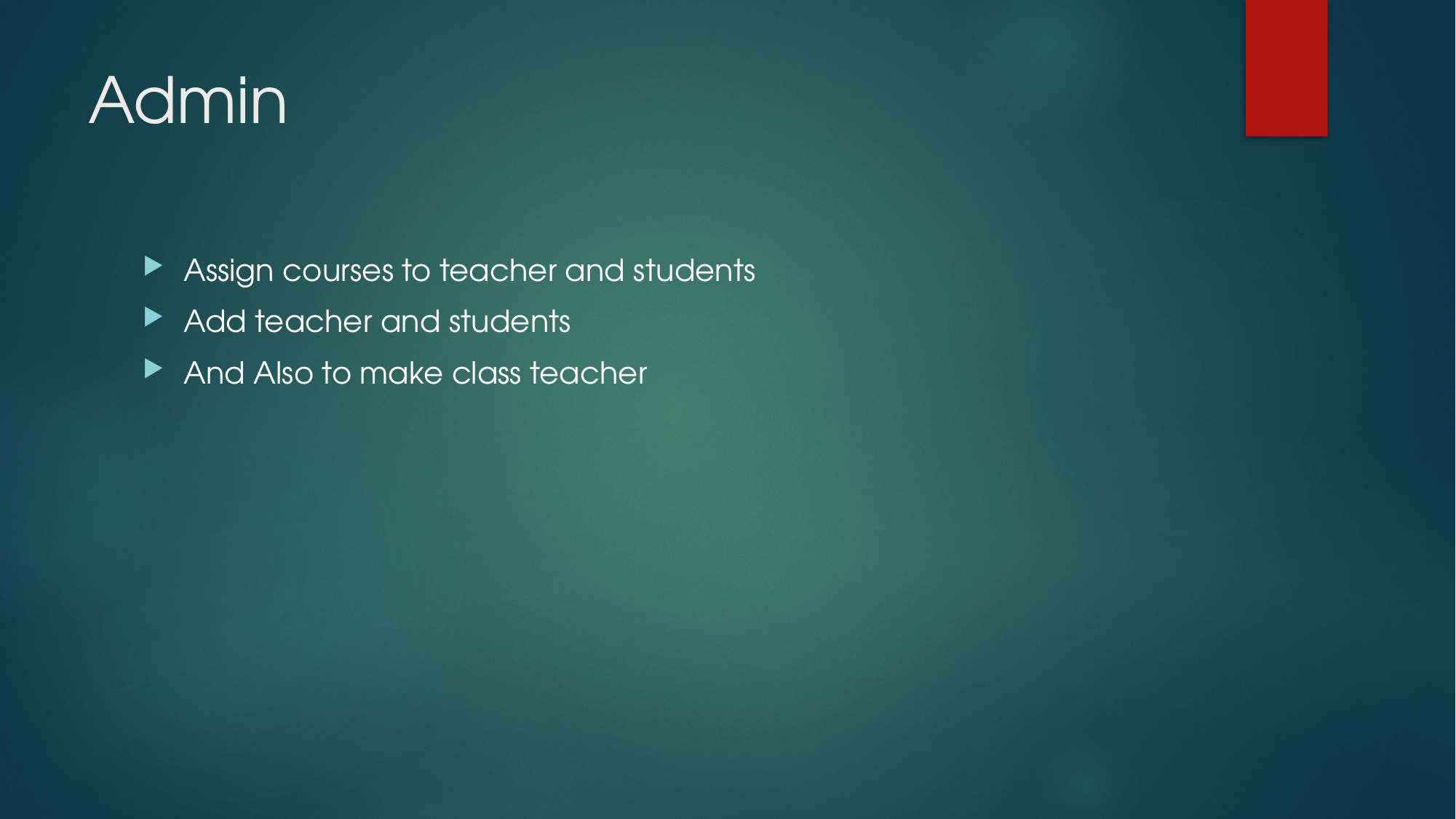

# Admin
Assign courses to teacher and students
Add teacher and students
And Also to make class teacher